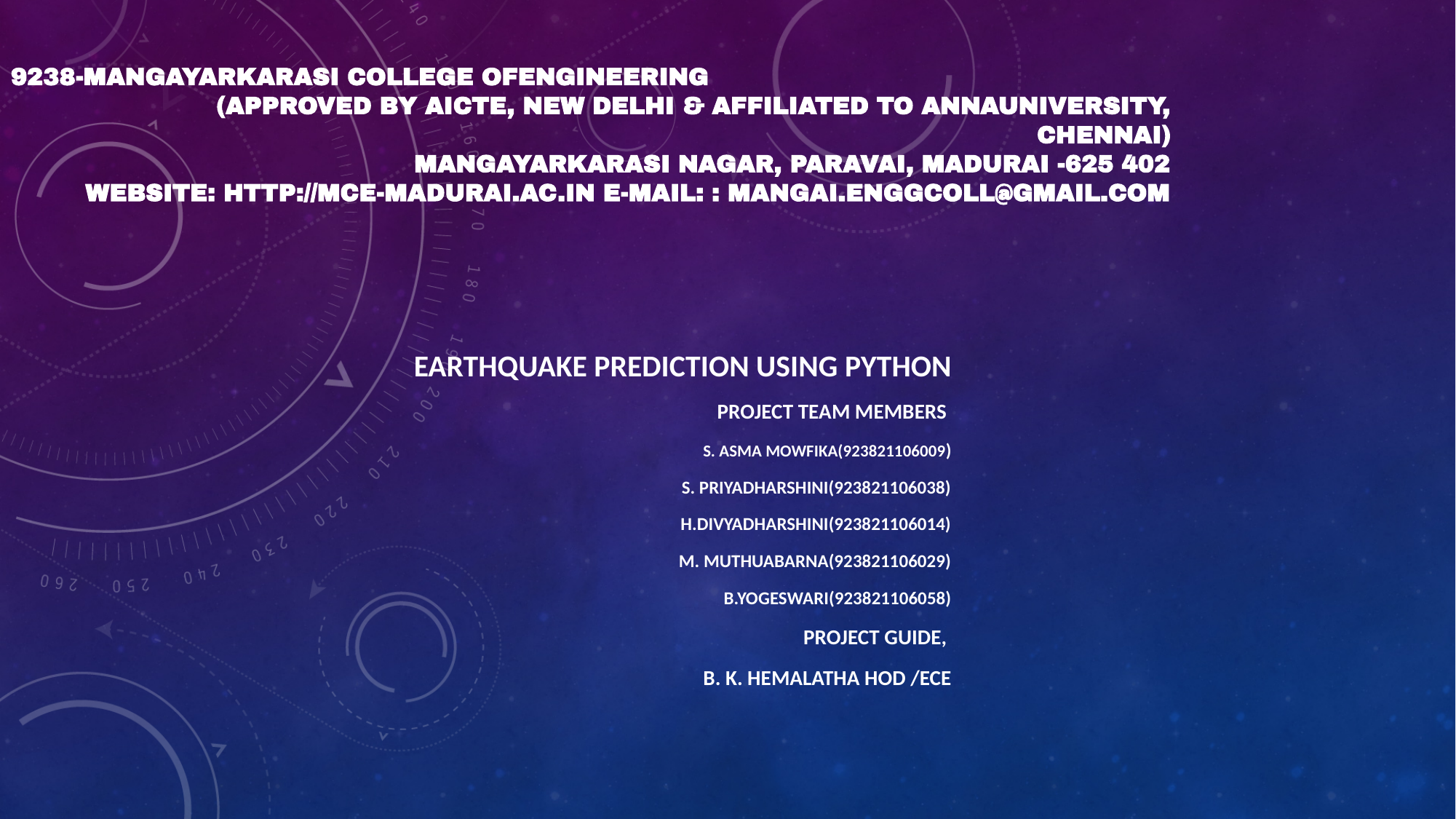

# 9238-Mangayarkarasi College OfEngineering
         (Approved by AICTE, New Delhi & Affiliated to AnnaUniversity, Chennai)
      MANGAYARKARASI NAGAR, PARAVAI, MADURAI -625 402
Website: http://mce-madurai.ac.in E-Mail: : mangai.enggcoll@gmail.com
Earthquake prediction using python
Project Team members
s. Asma mowfika(923821106009)
S. Priyadharshini(923821106038)
h.divyadharshini(923821106014)
M. Muthuabarna(923821106029)
b.yogeswari(923821106058)
Project Guide,
B. K. Hemalatha HOD /ECE